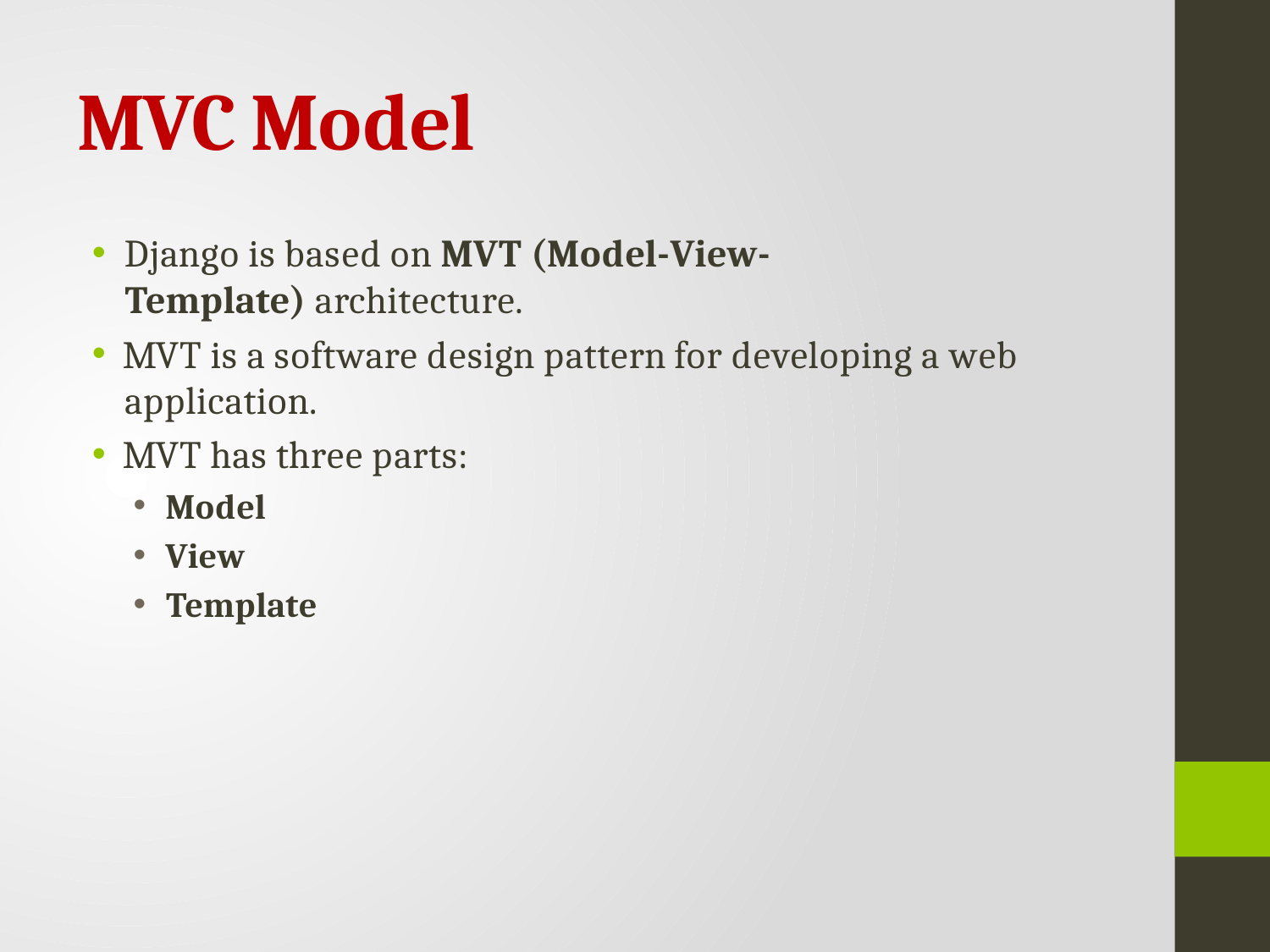

# MVC Model
Django is based on MVT (Model-View-Template) architecture.
MVT is a software design pattern for developing a web application.
MVT has three parts:
Model
View
Template